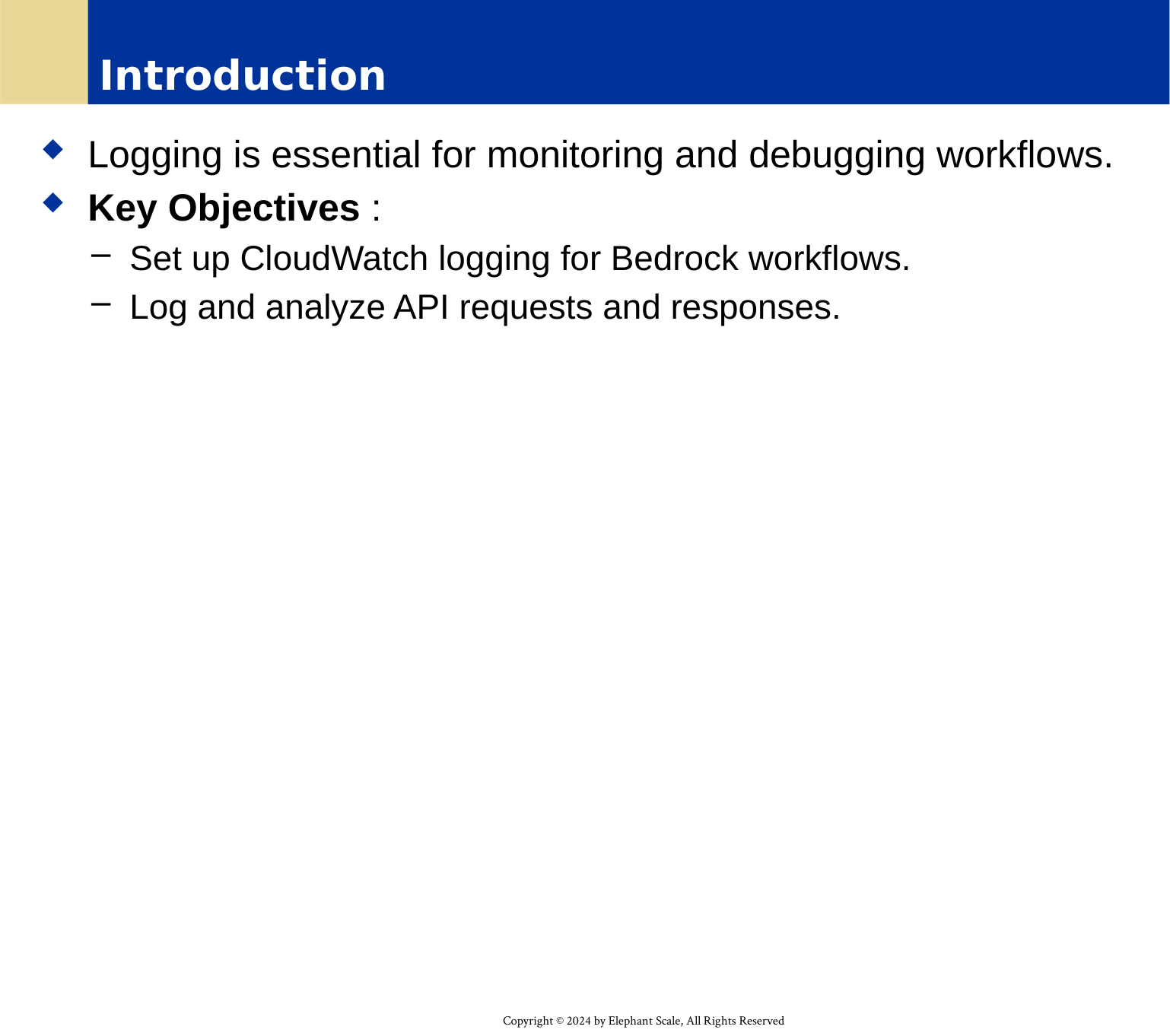

# Introduction
 Logging is essential for monitoring and debugging workflows.
 Key Objectives :
 Set up CloudWatch logging for Bedrock workflows.
 Log and analyze API requests and responses.
Copyright © 2024 by Elephant Scale, All Rights Reserved